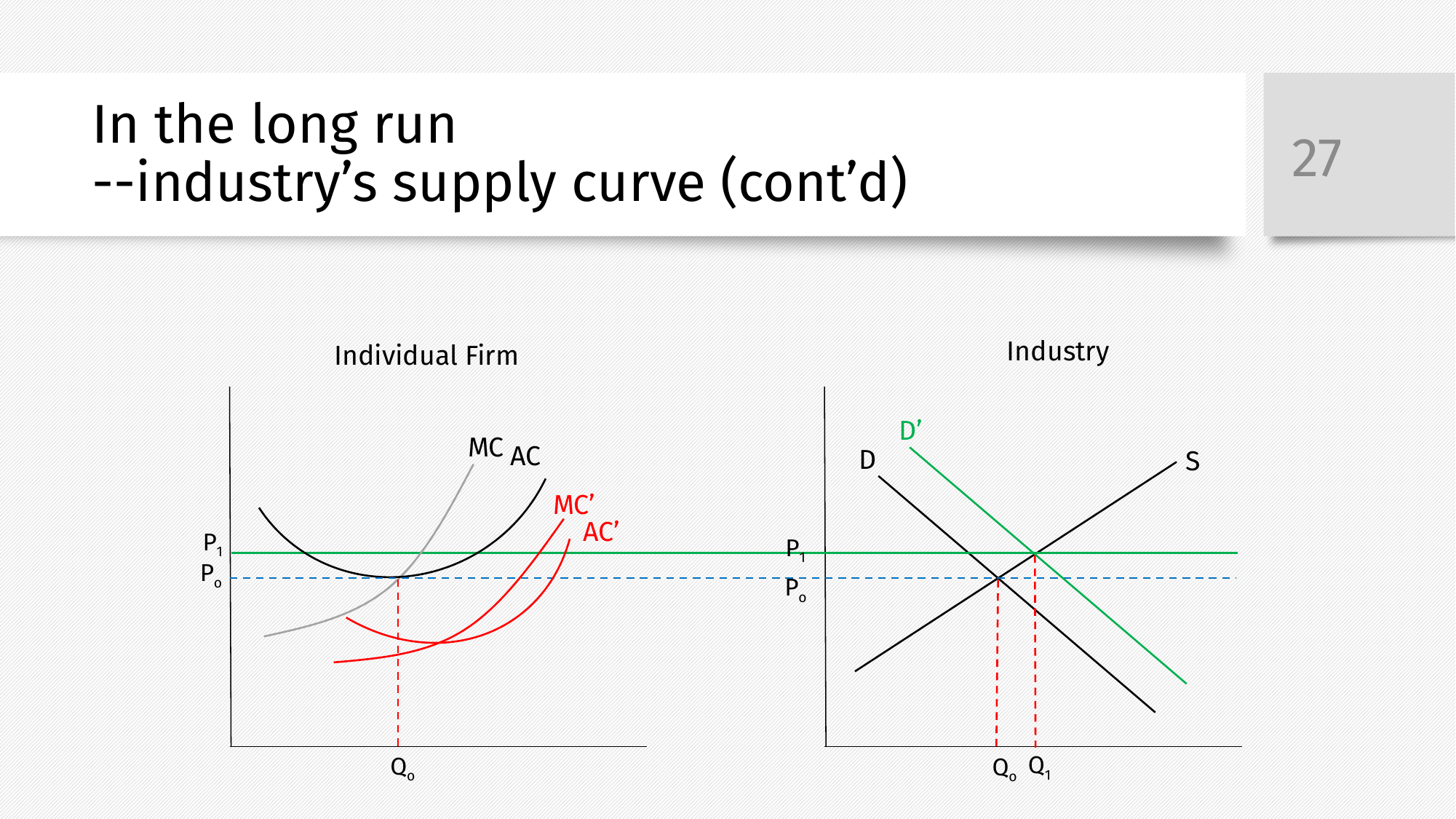

27
# In the long run --industry’s supply curve (cont’d)

Industry
Individual Firm
D’
MC
AC
D
S

MC’

AC’
P1
P1
Po
Po
Q1
Qo
Qo